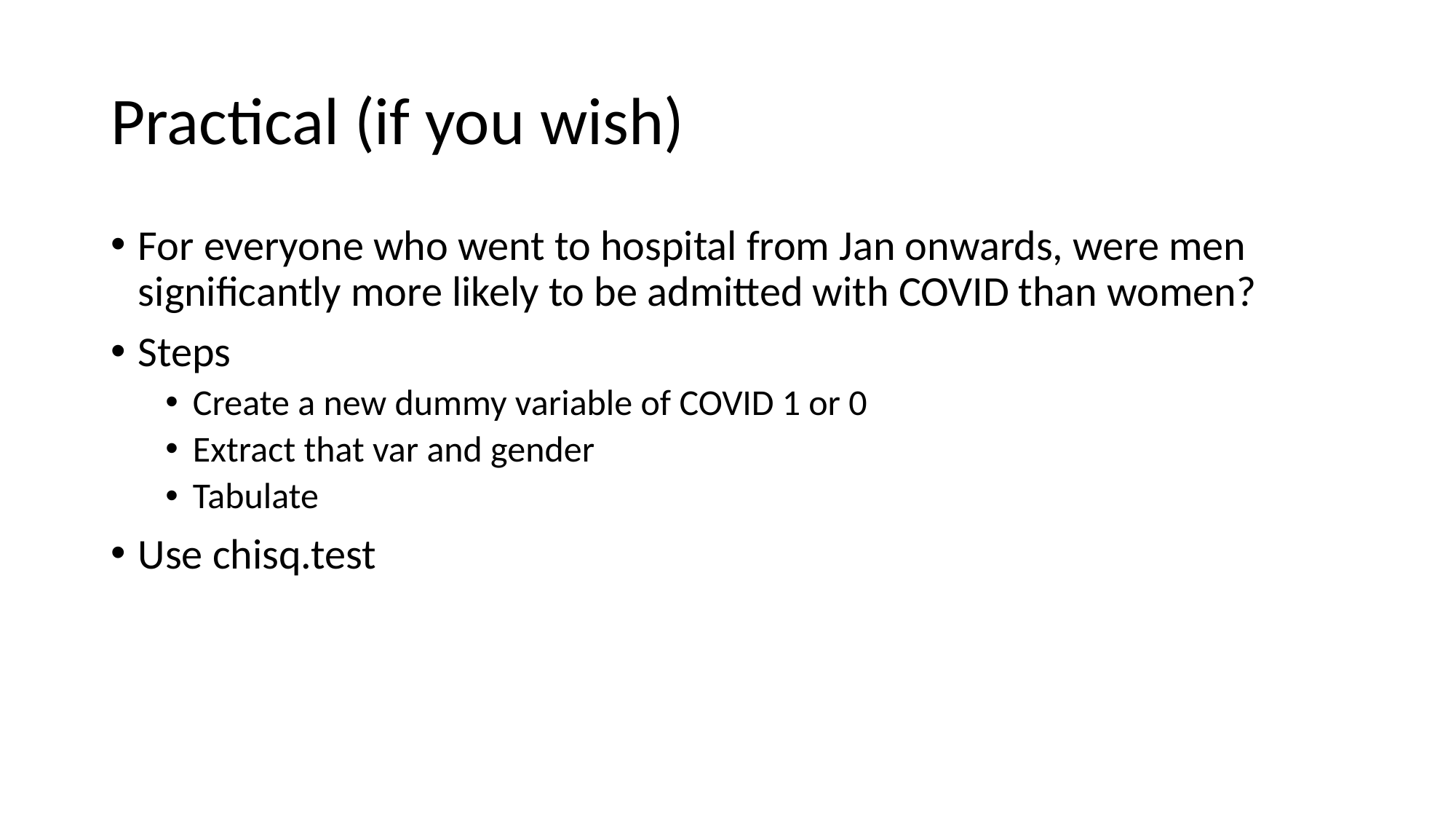

# Practical (if you wish)
For everyone who went to hospital from Jan onwards, were men significantly more likely to be admitted with COVID than women?
Steps
Create a new dummy variable of COVID 1 or 0
Extract that var and gender
Tabulate
Use chisq.test